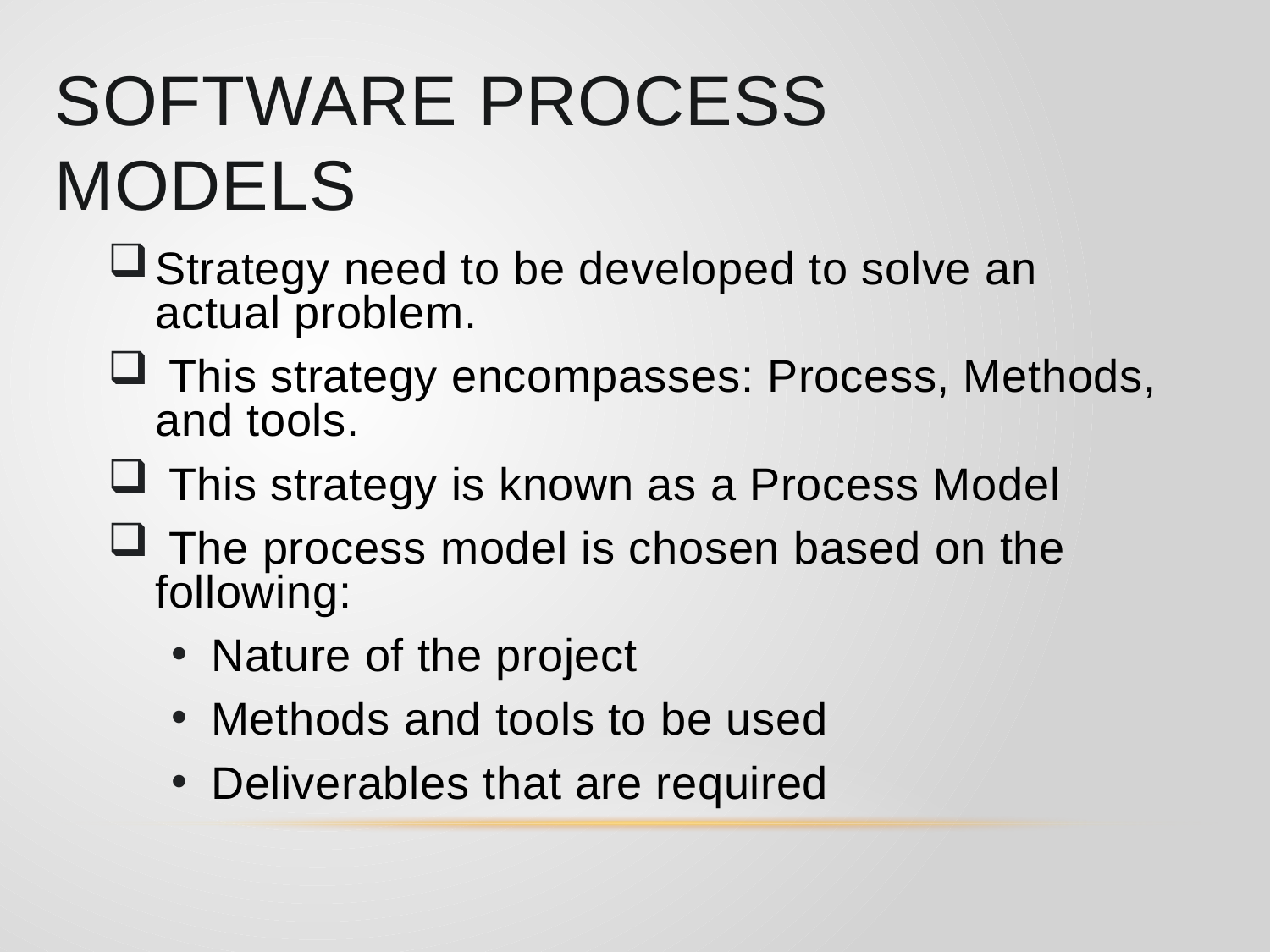

Software Process Models

Strategy need to be developed to solve an actual problem.
 This strategy encompasses: Process, Methods, and tools.
 This strategy is known as a Process Model
 The process model is chosen based on the following:
Nature of the project
Methods and tools to be used
Deliverables that are required